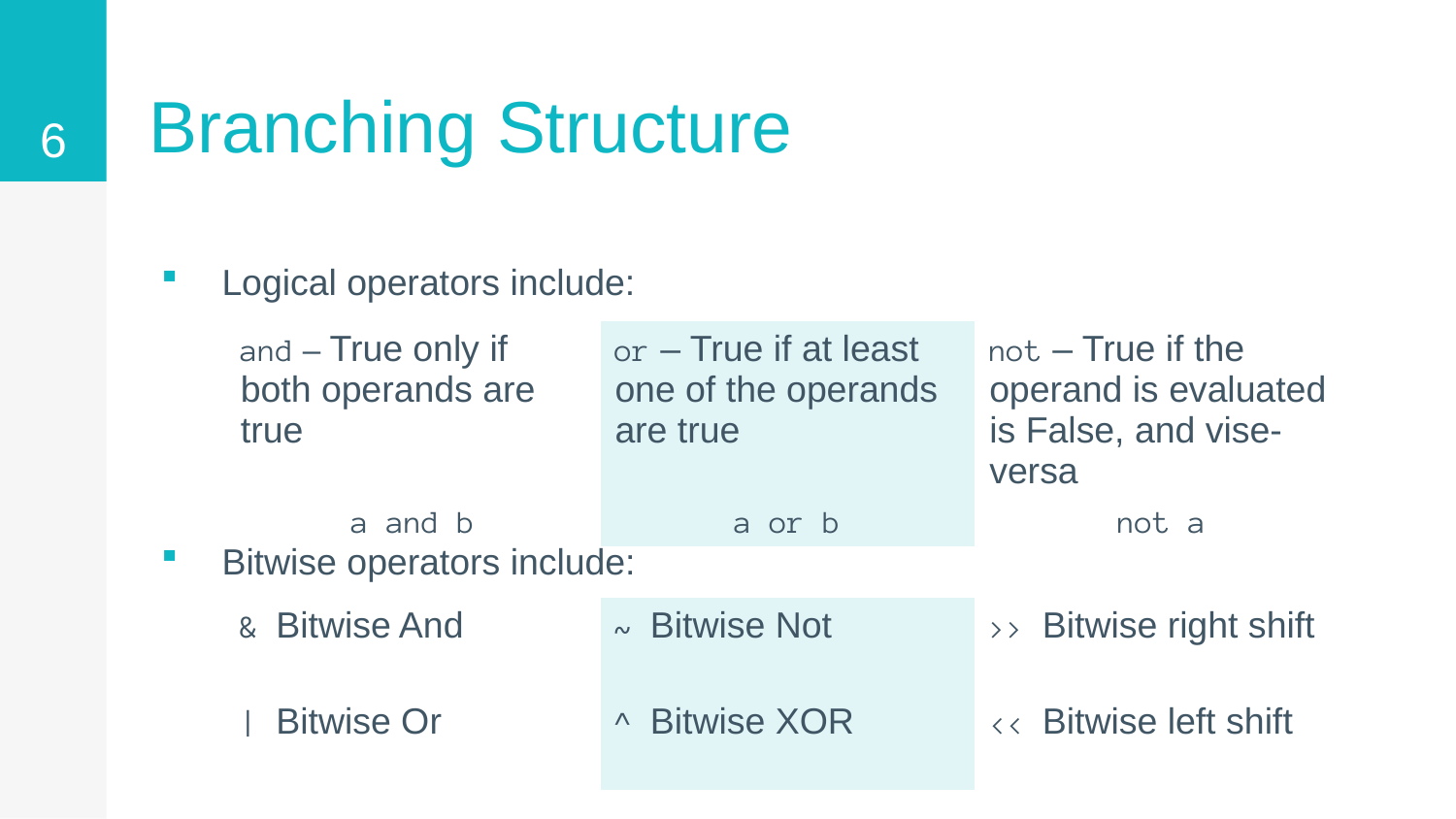

6
# Branching Structure
Logical operators include:

Bitwise operators include:

| and – True only if both operands are true | or – True if at least one of the operands are true | not – True if the operand is evaluated is False, and vise-versa |
| --- | --- | --- |
| a and b | a or b | not a |
| & Bitwise And | ~ Bitwise Not | >> Bitwise right shift |
| --- | --- | --- |
| | Bitwise Or | ^ Bitwise XOR | << Bitwise left shift |